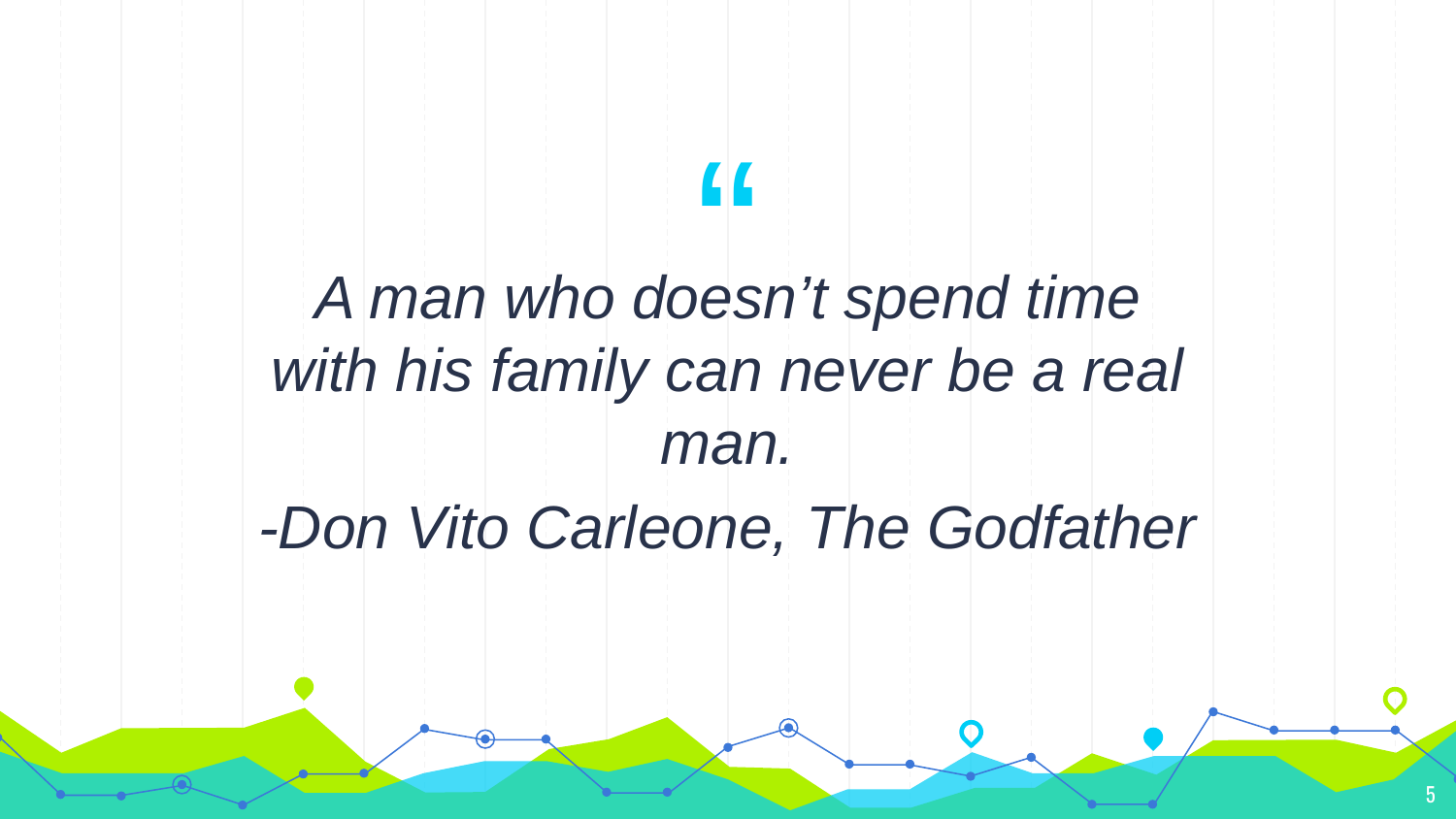

A man who doesn’t spend time with his family can never be a real man.
-Don Vito Carleone, The Godfather
5